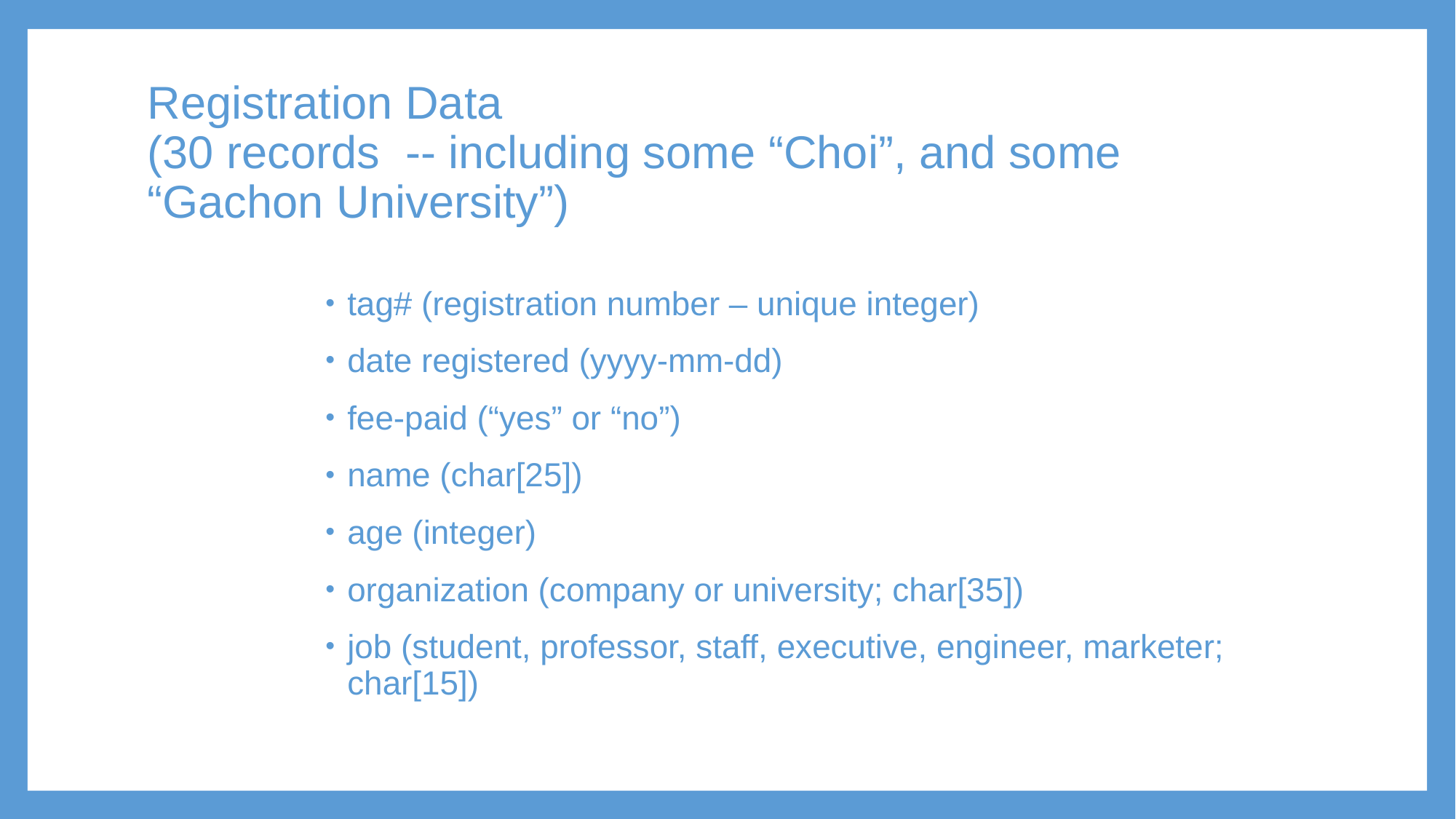

# Registration Data (30 records  -- including some “Choi”, and some “Gachon University”)
tag# (registration number – unique integer)
date registered (yyyy-mm-dd)
fee-paid (“yes” or “no”)
name (char[25])
age (integer)
organization (company or university; char[35])
job (student, professor, staff, executive, engineer, marketer; char[15])